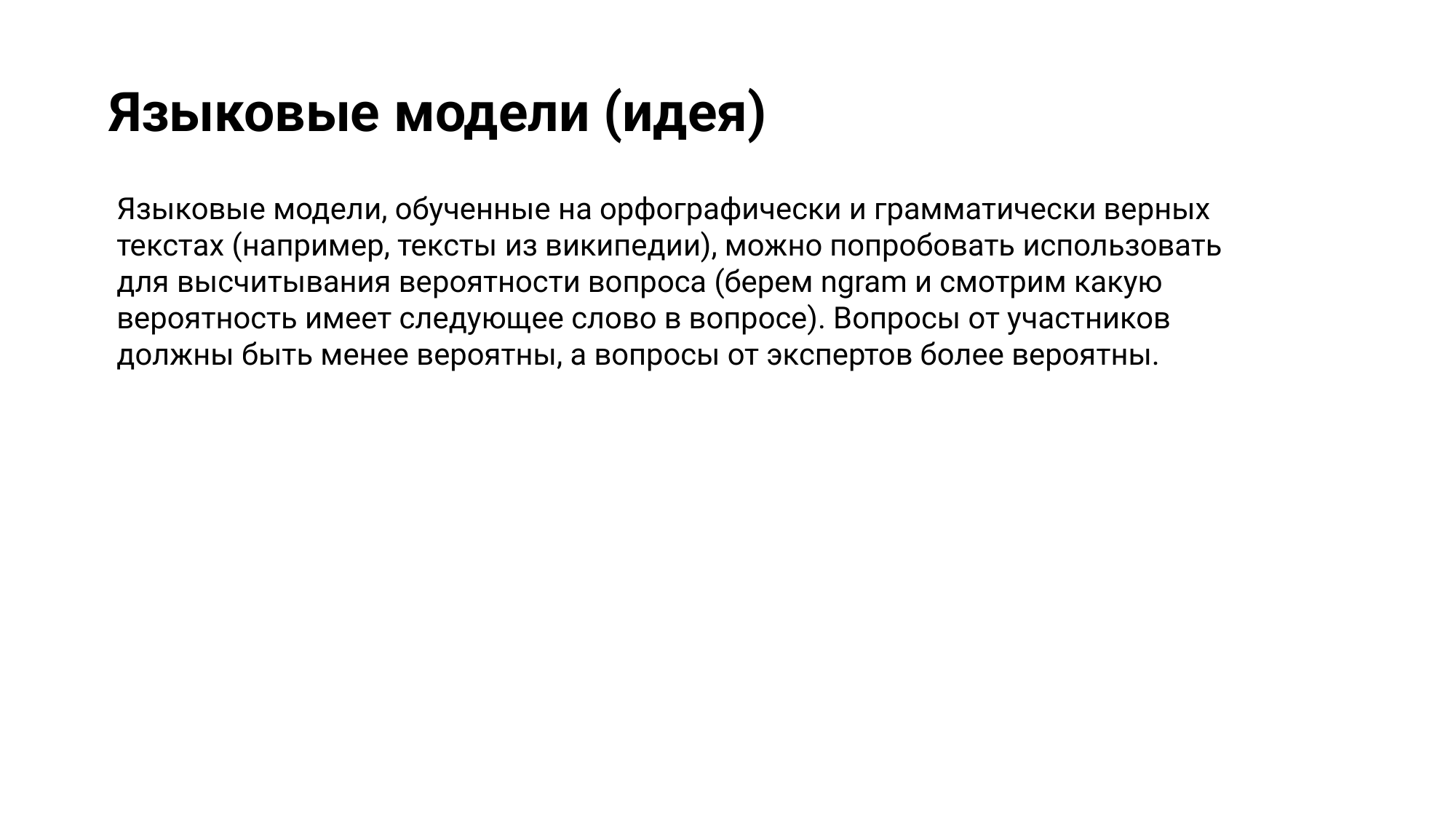

Языковые модели (идея)
Языковые модели, обученные на орфографически и грамматически верных текстах (например, тексты из википедии), можно попробовать использовать для высчитывания вероятности вопроса (берем ngram и смотрим какую вероятность имеет следующее слово в вопросе). Вопросы от участников должны быть менее вероятны, а вопросы от экспертов более вероятны.